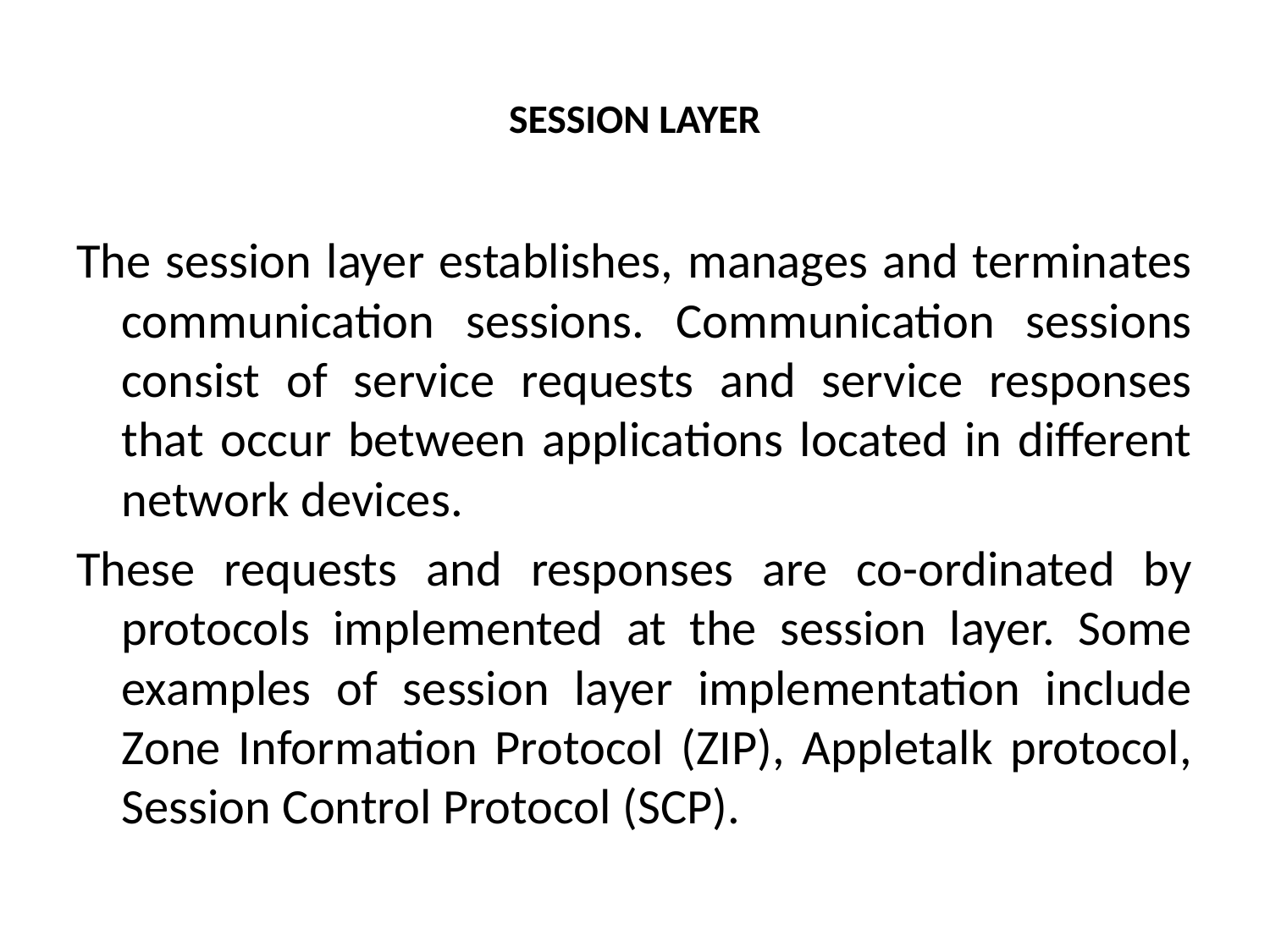

# SESSION LAYER
The session layer establishes, manages and terminates communication sessions. Communication sessions consist of service requests and service responses that occur between applications located in different network devices.
These requests and responses are co-ordinated by protocols implemented at the session layer. Some examples of session layer implementation include Zone Information Protocol (ZIP), Appletalk protocol, Session Control Protocol (SCP).